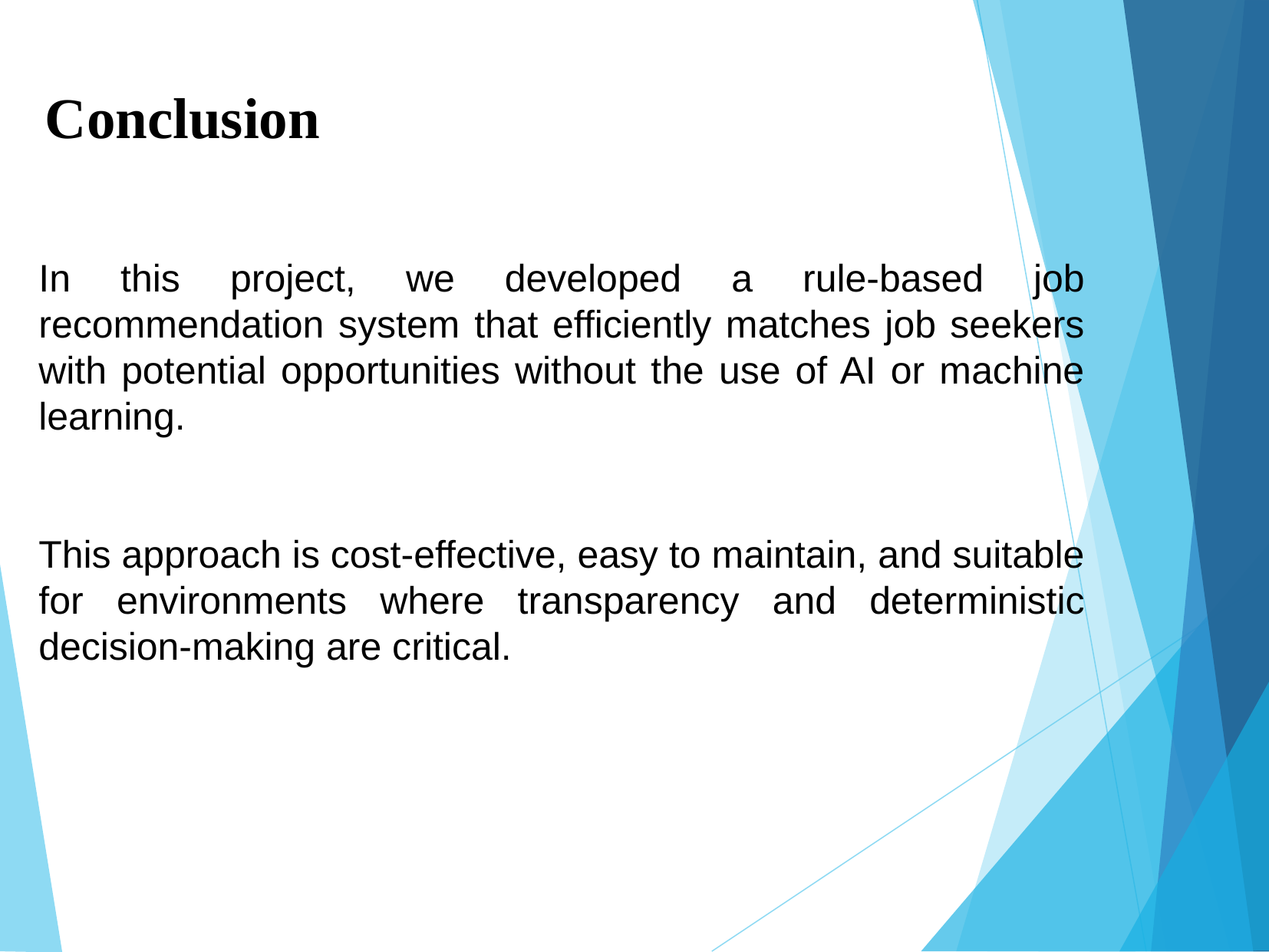

Conclusion
In this project, we developed a rule-based job recommendation system that efficiently matches job seekers with potential opportunities without the use of AI or machine learning.

This approach is cost-effective, easy to maintain, and suitable for environments where transparency and deterministic decision-making are critical.